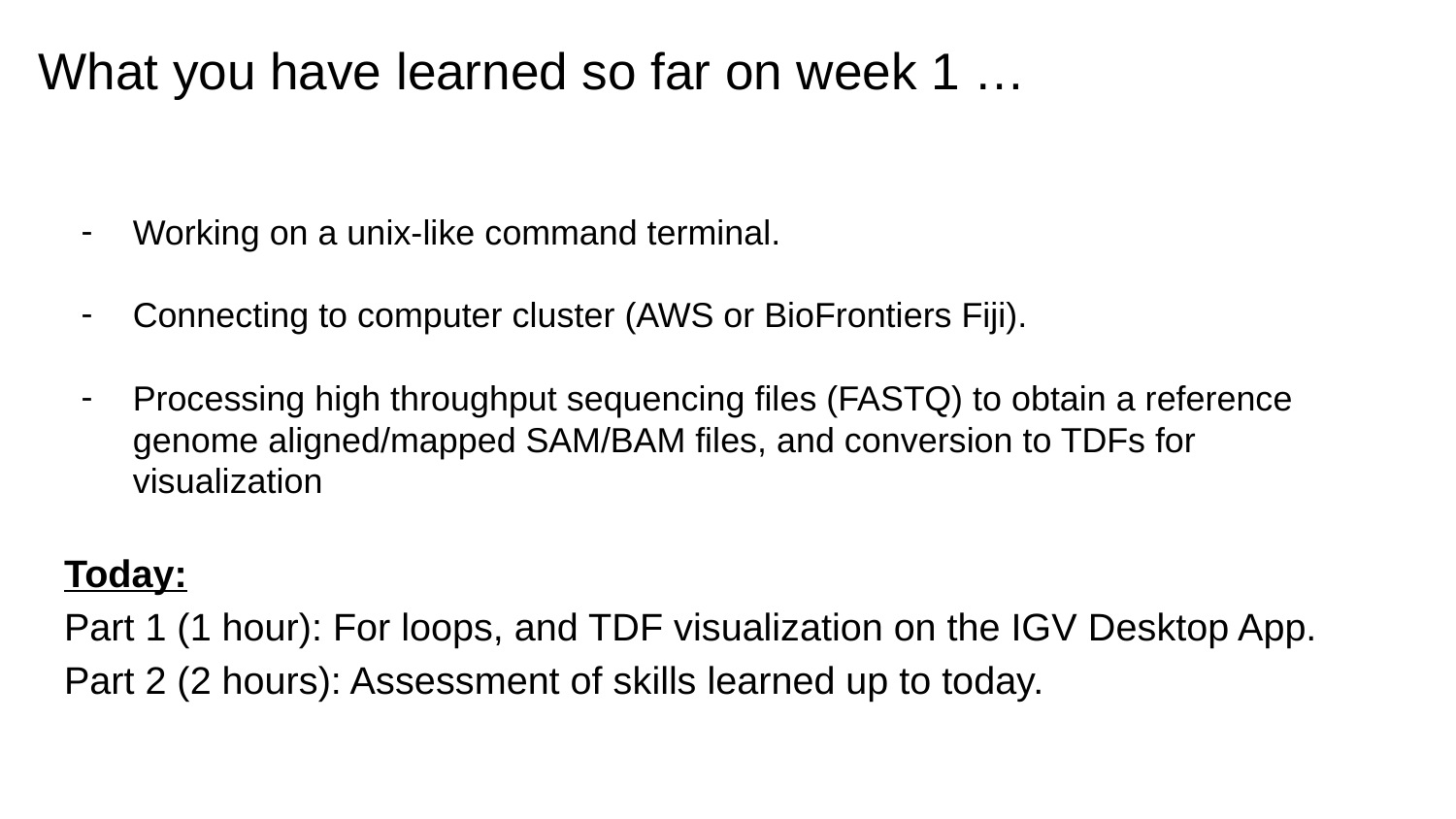

# What you have learned so far on week 1 …
Working on a unix-like command terminal.

Connecting to computer cluster (AWS or BioFrontiers Fiji).

Processing high throughput sequencing files (FASTQ) to obtain a reference genome aligned/mapped SAM/BAM files, and conversion to TDFs for visualization

Today:
Part 1 (1 hour): For loops, and TDF visualization on the IGV Desktop App.
Part 2 (2 hours): Assessment of skills learned up to today.